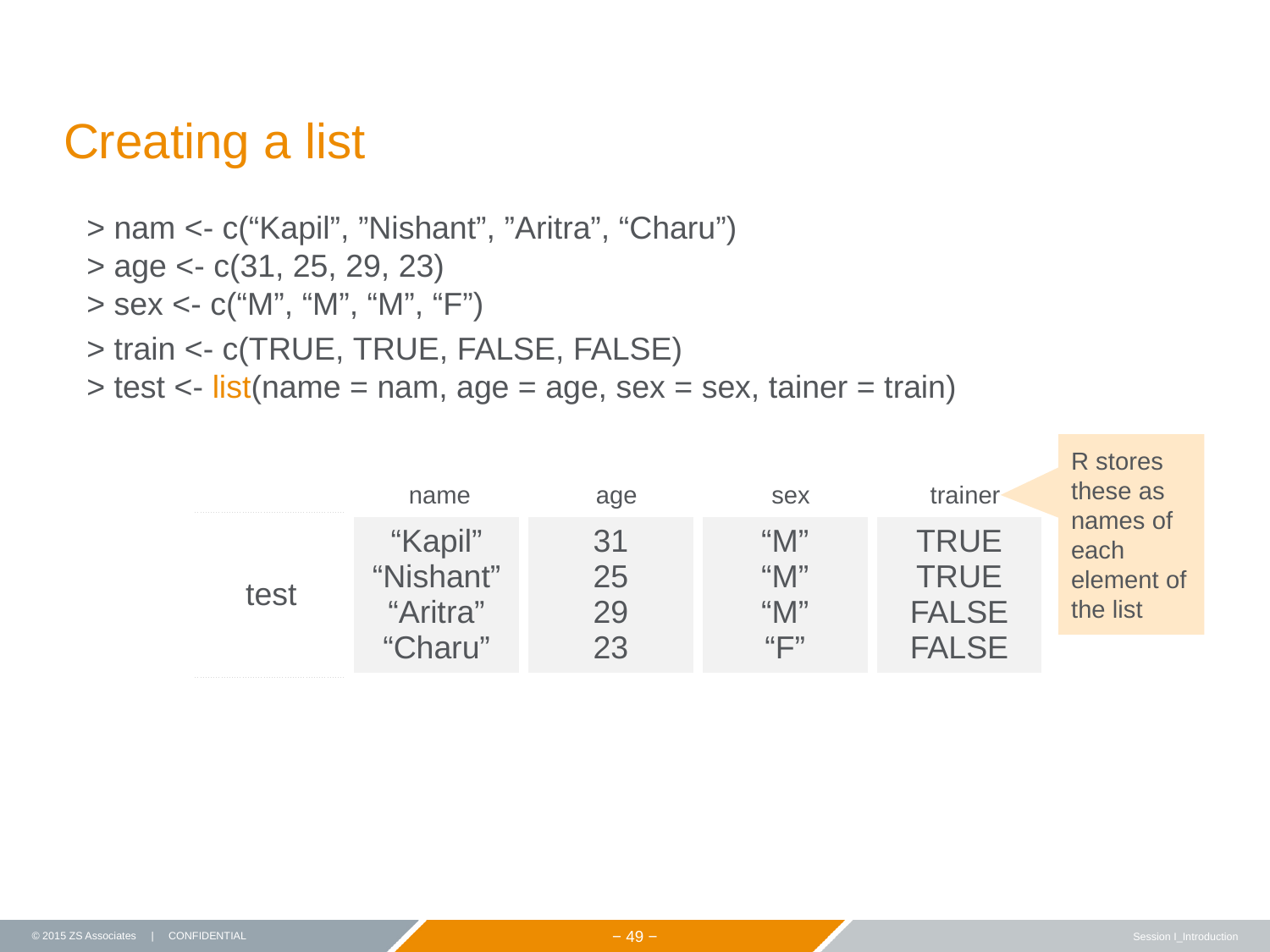

# Creating a list
> nam <- c(“Kapil”, ”Nishant”, ”Aritra”, “Charu”) 
> age <- c(31, 25, 29, 23) 
> sex <- c(“M”, “M”, “M”, “F”)
> train <- c(TRUE, TRUE, FALSE, FALSE) 
> test <- list(name = nam, age = age, sex = sex, tainer = train)
R stores these as names of each element of the list
name
age
sex
trainer
| test | “Kapil” “Nishant” “Aritra” “Charu” | 31 25 29 23 | “M” “M” “M” “F” | TRUE TRUE FALSE FALSE |
| --- | --- | --- | --- | --- |